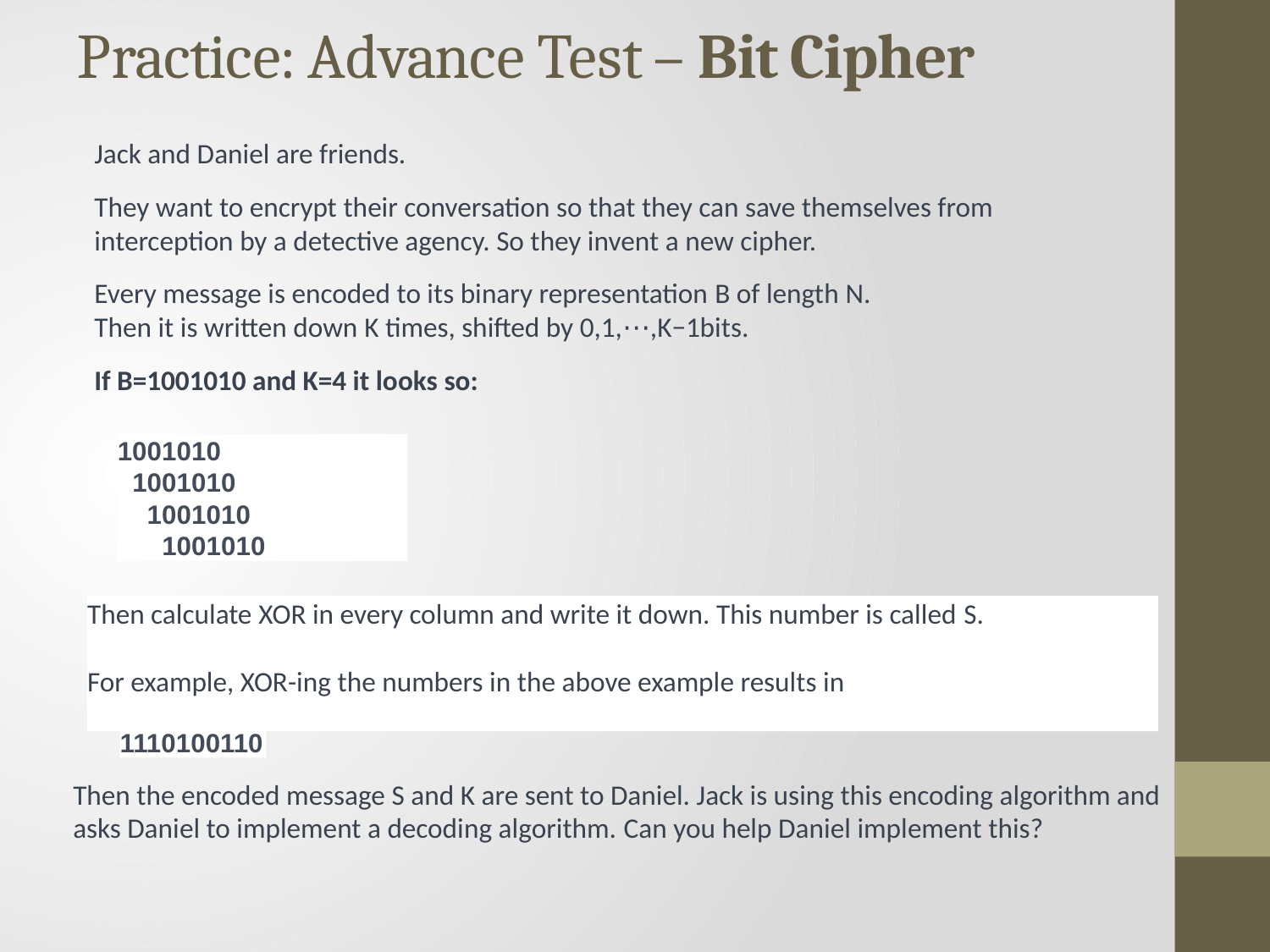

# Practice: Advance Test – Bit Cipher
Jack and Daniel are friends.
They want to encrypt their conversation so that they can save themselves from interception by a detective agency. So they invent a new cipher.
Every message is encoded to its binary representation B of length N. 
Then it is written down K times, shifted by 0,1,⋯,K−1bits.
If B=1001010 and K=4 it looks so:
1001010
  1001010
    1001010
      1001010
Then calculate XOR in every column and write it down. This number is called S.

For example, XOR-ing the numbers in the above example results in

1110100110
Then the encoded message S and K are sent to Daniel. Jack is using this encoding algorithm and asks Daniel to implement a decoding algorithm. Can you help Daniel implement this?